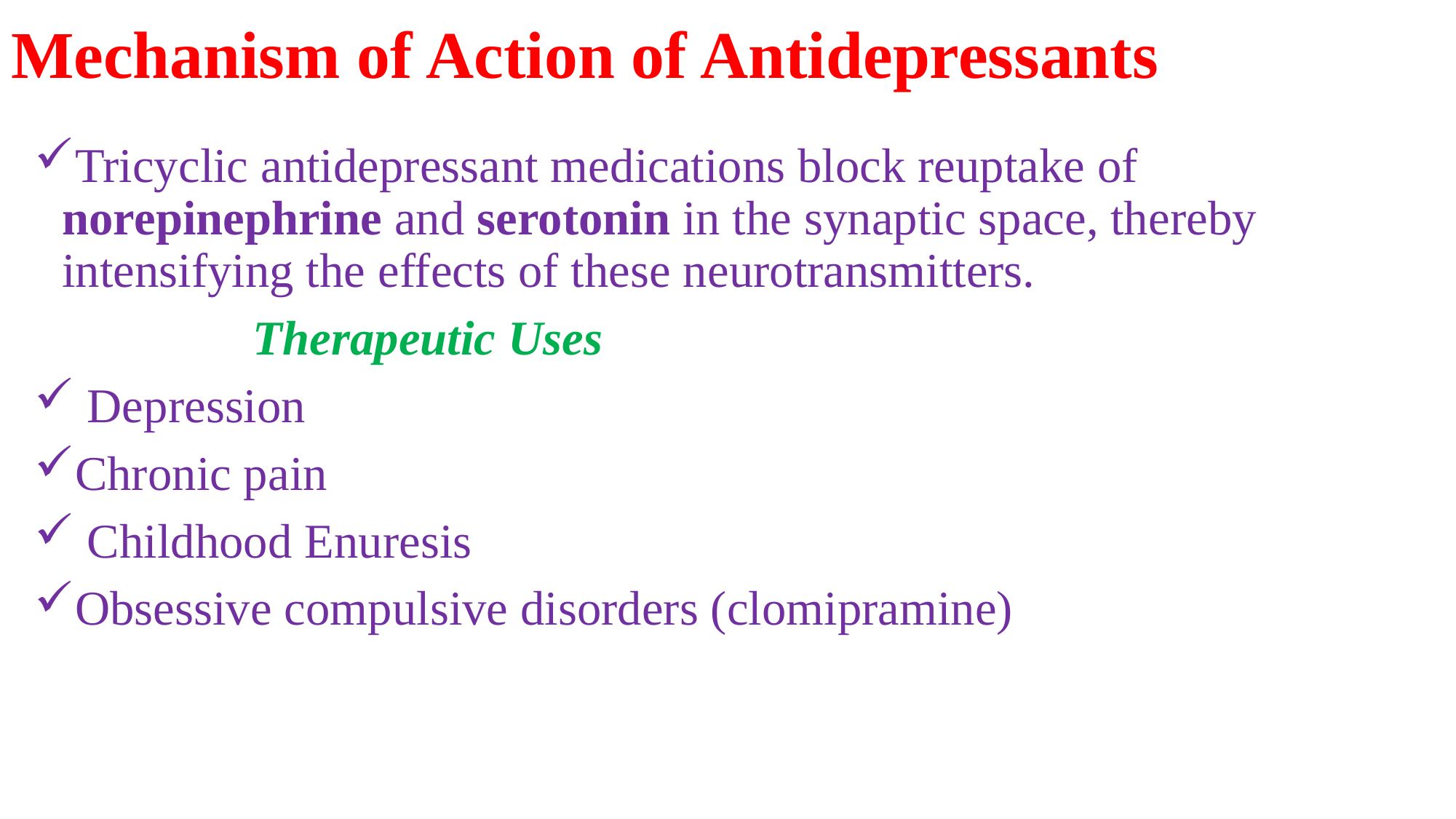

# Mechanism of Action of Antidepressants
Tricyclic antidepressant medications block reuptake of norepinephrine and serotonin in the synaptic space, thereby intensifying the effects of these neurotransmitters.
		Therapeutic Uses
 Depression
Chronic pain
 Childhood Enuresis
Obsessive compulsive disorders (clomipramine)